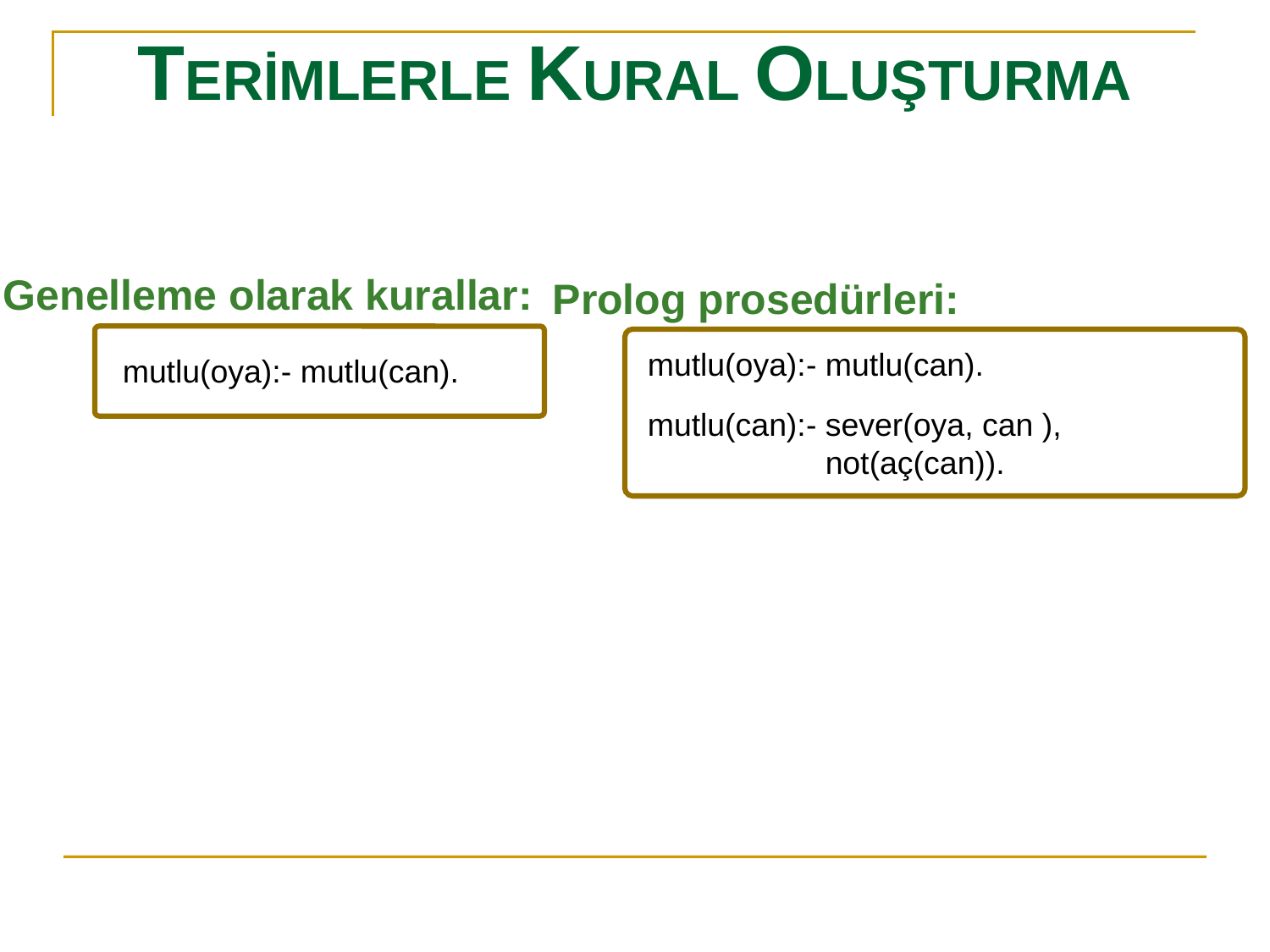

# TERİMLERLE KURAL OLUŞTURMA
Genelleme olarak kurallar:

mutlu(oya):- mutlu(can).
Prolog prosedürleri:

mutlu(oya):- mutlu(can).
mutlu(can):- sever(oya, can ),
                    not(aç(can)).